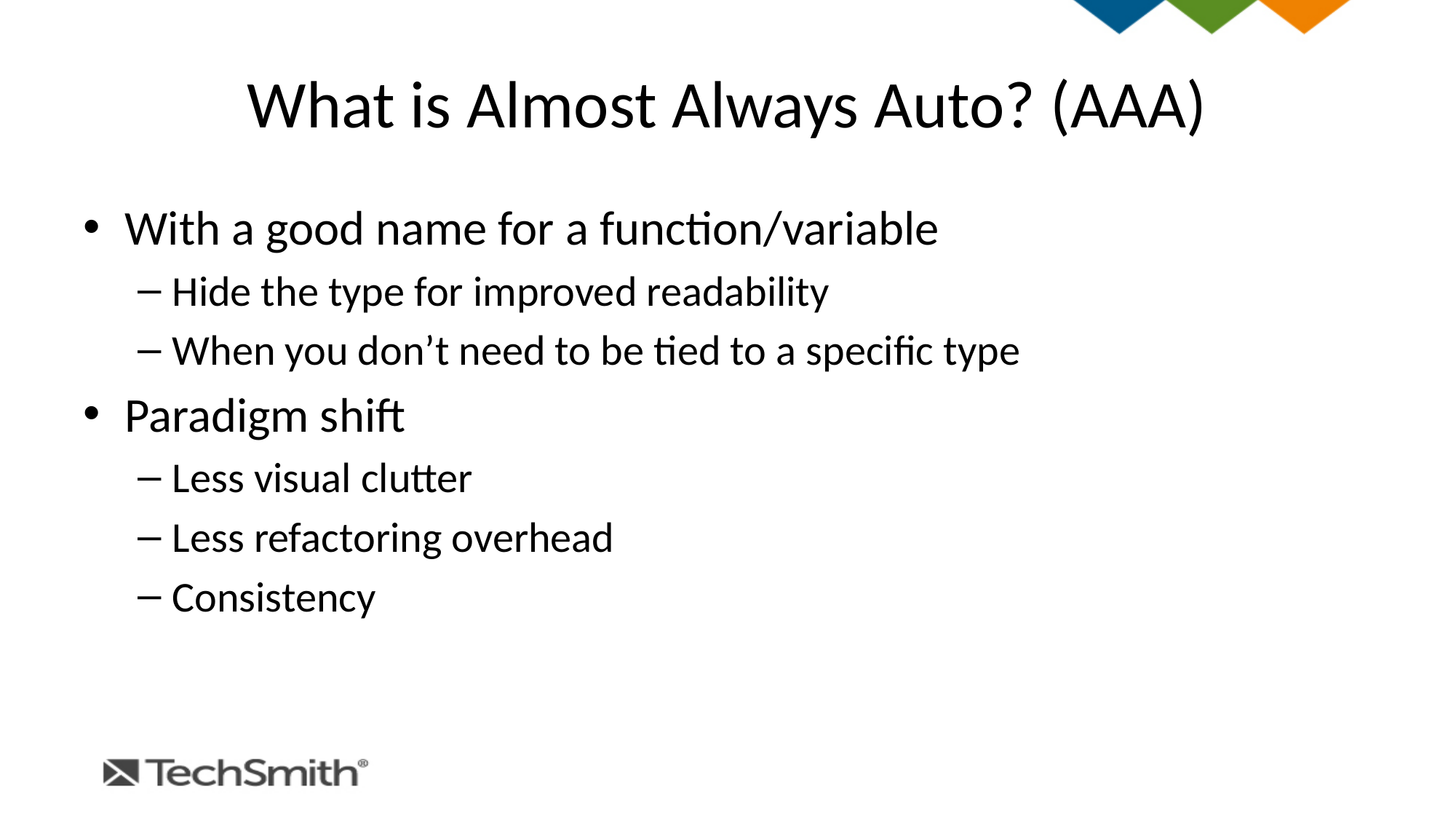

# What is Almost Always Auto? (AAA)
With a good name for a function/variable
Hide the type for improved readability
When you don’t need to be tied to a specific type
Paradigm shift
Less visual clutter
Less refactoring overhead
Consistency